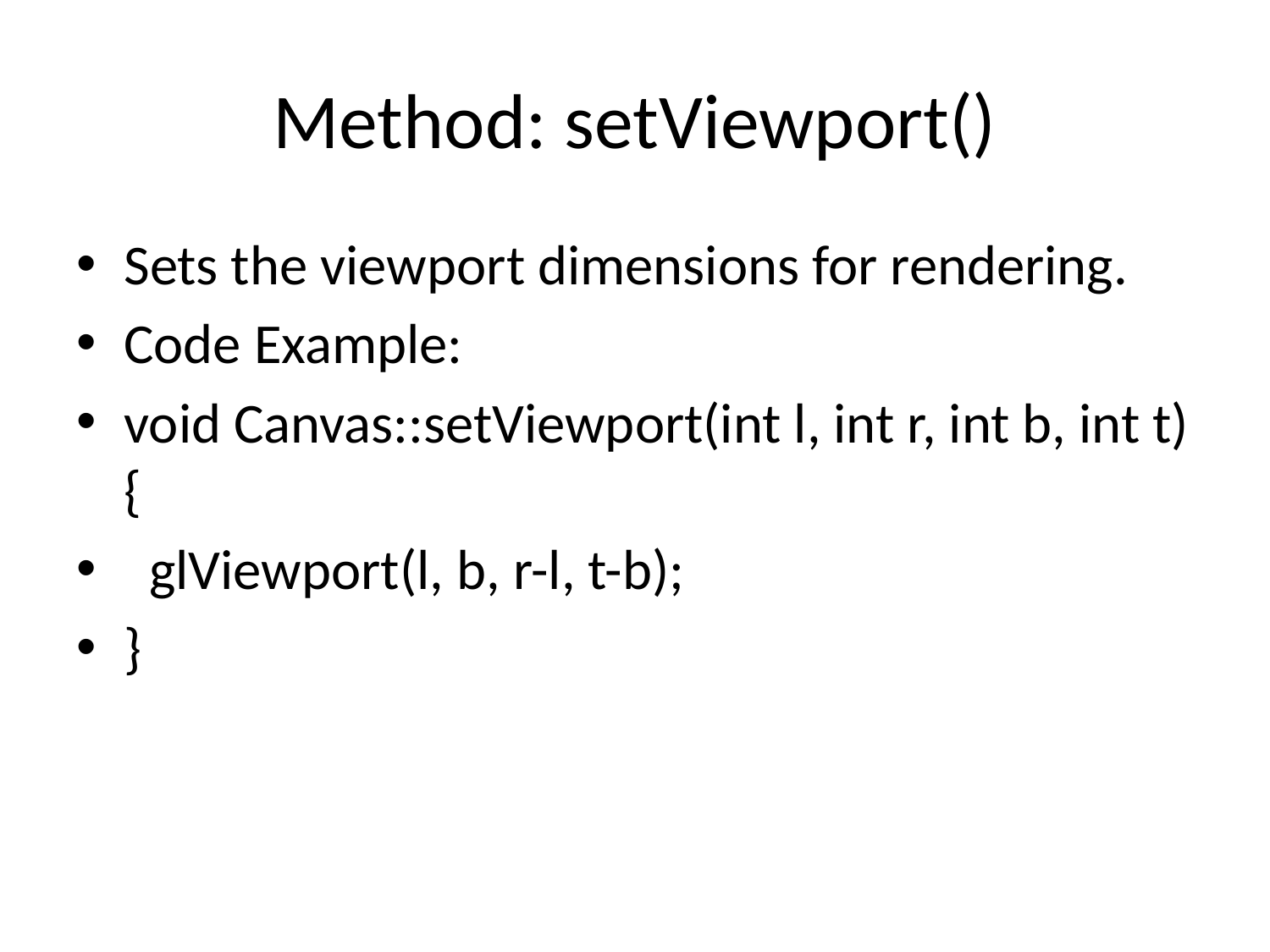

# Method: setViewport()
Sets the viewport dimensions for rendering.
Code Example:
void Canvas::setViewport(int l, int r, int b, int t) {
  glViewport(l, b, r-l, t-b);
}